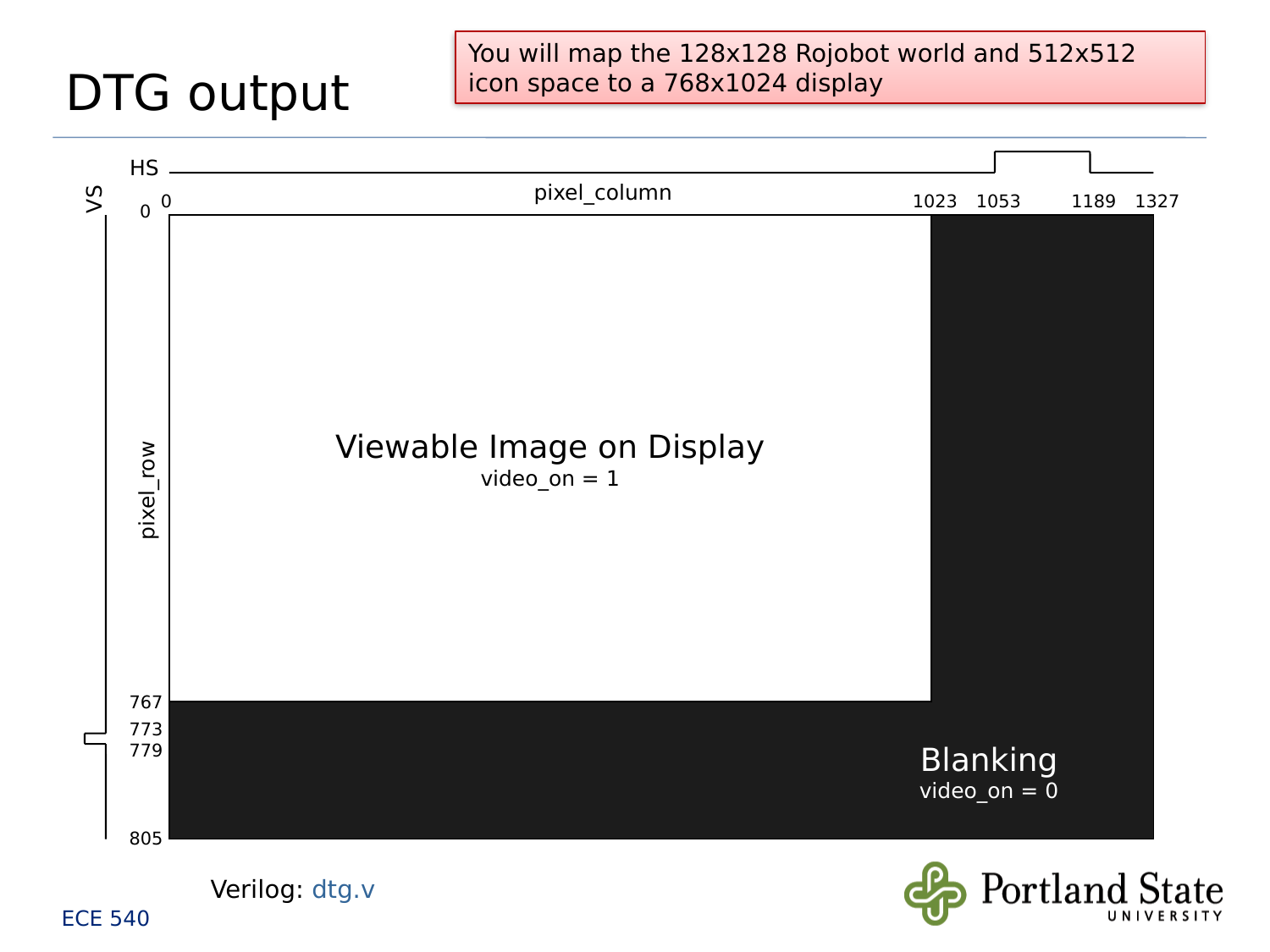

You will map the 128x128 Rojobot world and 512x512 icon space to a 768x1024 display
# DTG output
HS

pixel_column

VS
0
1023
1053
1189
1327
0

Viewable Image on Display
video_on = 1
pixel_row

767
773

779
Blanking
video_on = 0

805
Verilog: dtg.v